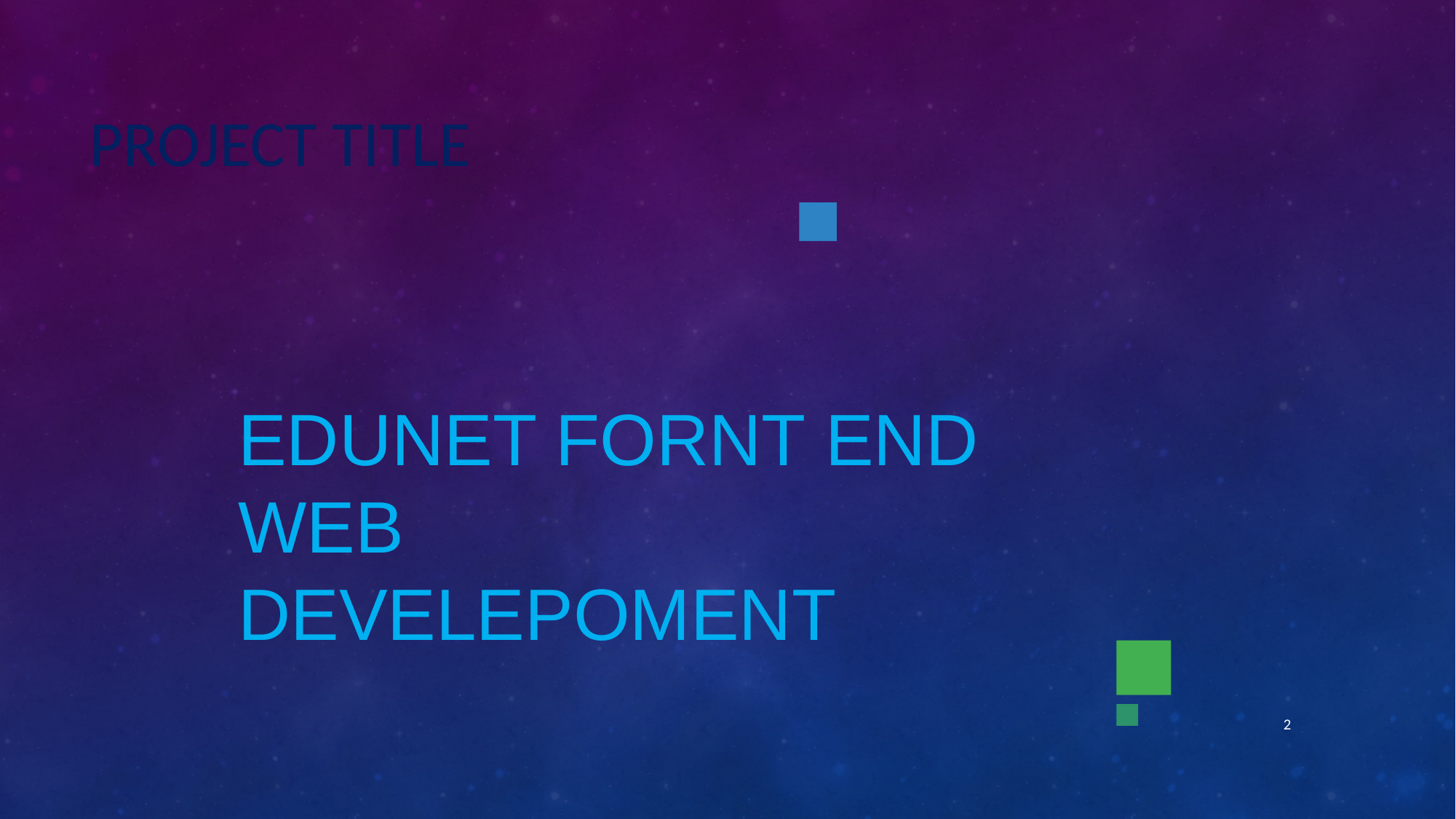

# PROJECT TITLE

EDUNET FORNT END WEB DEVELEPOMENT

2